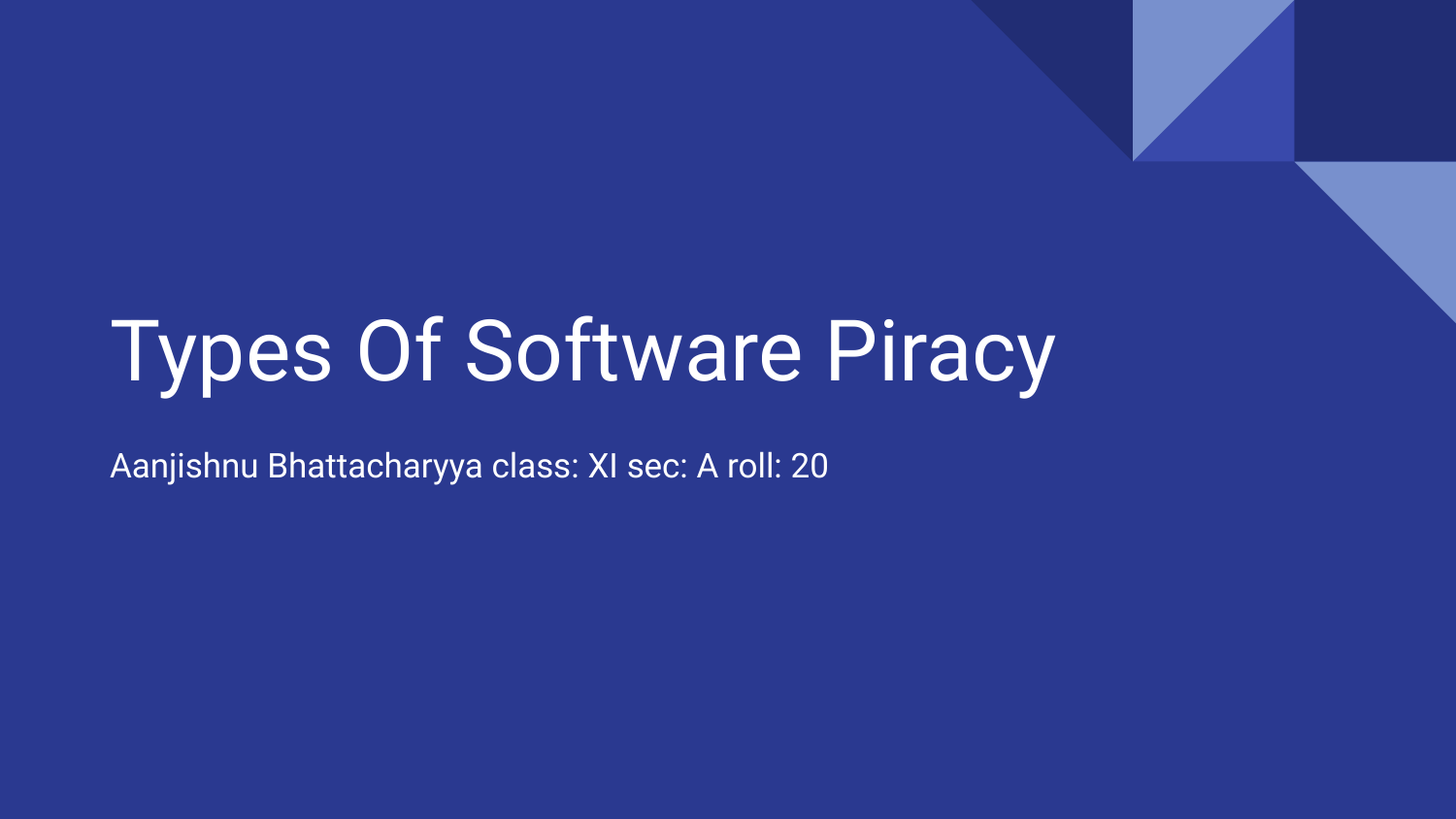

# Types Of Software Piracy
Aanjishnu Bhattacharyya class: XI sec: A roll: 20